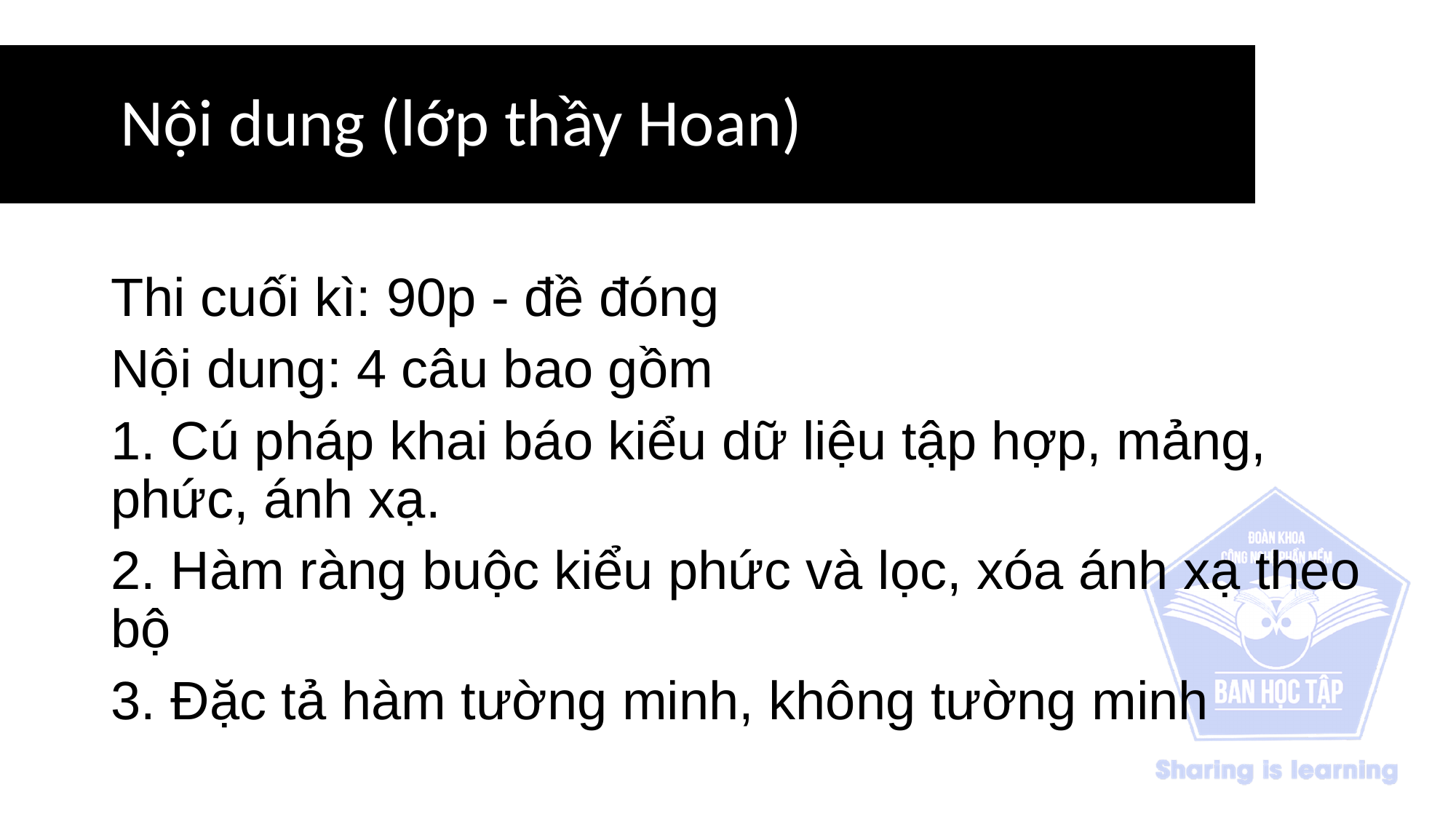

# Nội dung (lớp thầy Hoan)
Thi cuối kì: 90p - đề đóng
Nội dung: 4 câu bao gồm
1. Cú pháp khai báo kiểu dữ liệu tập hợp, mảng, phức, ánh xạ.
2. Hàm ràng buộc kiểu phức và lọc, xóa ánh xạ theo bộ
3. Đặc tả hàm tường minh, không tường minh